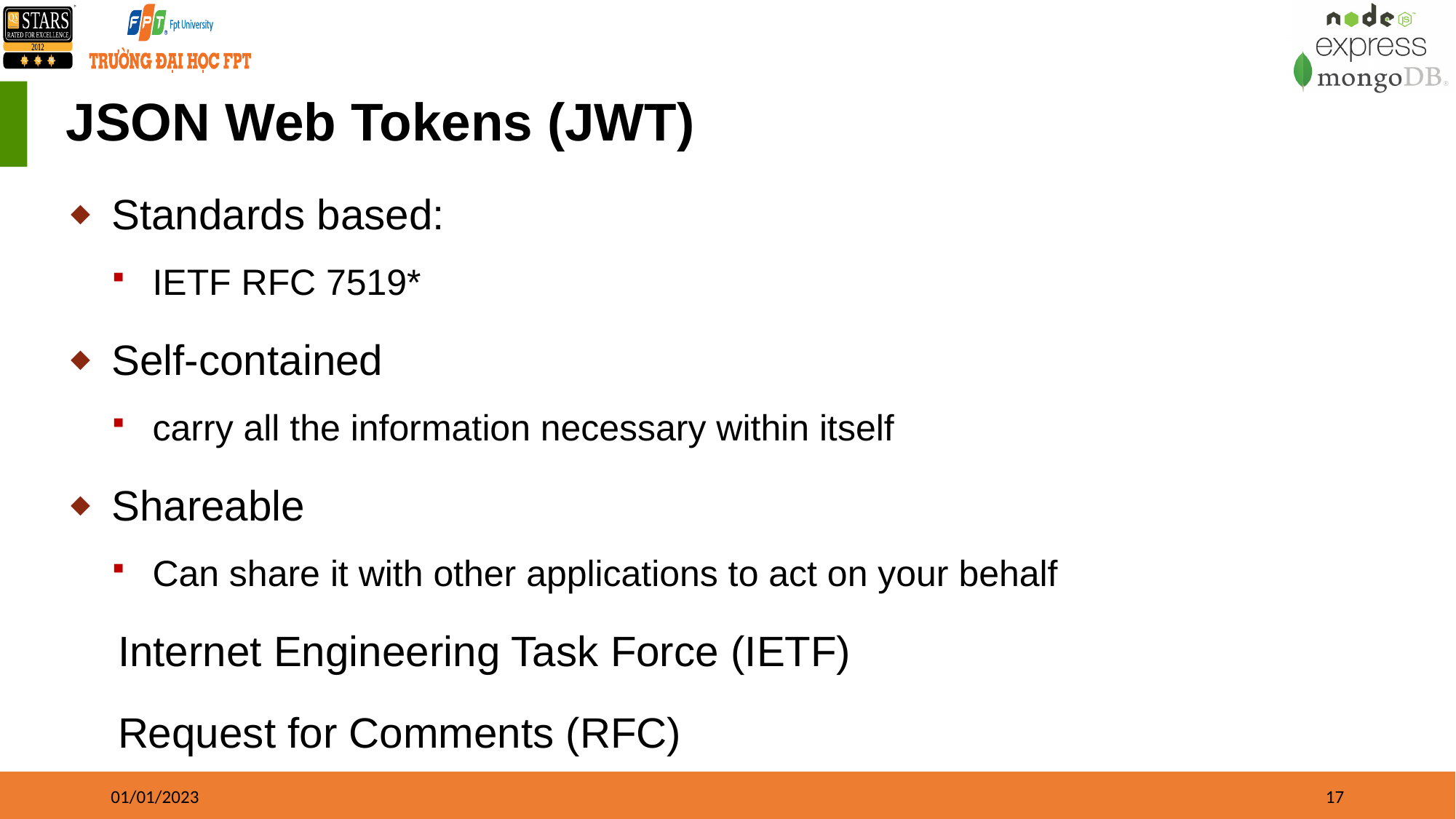

# JSON Web Tokens (JWT)
Standards based:
IETF RFC 7519*
Self-contained
carry all the information necessary within itself
Shareable
Can share it with other applications to act on your behalf
    Internet Engineering Task Force (IETF)
    Request for Comments (RFC)
01/01/2023
17